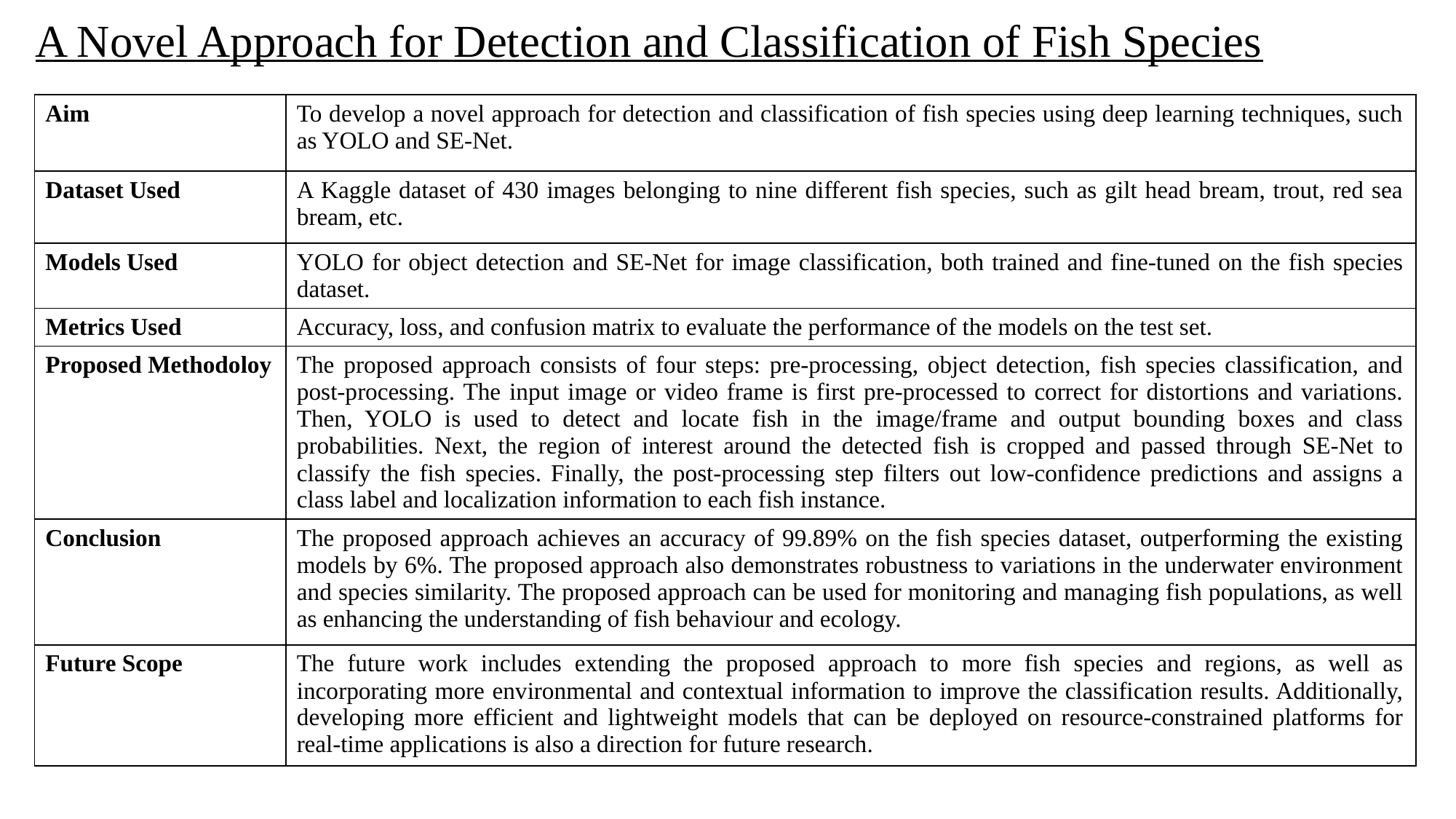

A Novel Approach for Detection and Classification of Fish Species
| Aim | To develop a novel approach for detection and classification of fish species using deep learning techniques, such as YOLO and SE-Net. |
| --- | --- |
| Dataset Used | A Kaggle dataset of 430 images belonging to nine different fish species, such as gilt head bream, trout, red sea bream, etc. |
| Models Used | YOLO for object detection and SE-Net for image classification, both trained and fine-tuned on the fish species dataset. |
| Metrics Used | Accuracy, loss, and confusion matrix to evaluate the performance of the models on the test set. |
| Proposed Methodoloy | The proposed approach consists of four steps: pre-processing, object detection, fish species classification, and post-processing. The input image or video frame is first pre-processed to correct for distortions and variations. Then, YOLO is used to detect and locate fish in the image/frame and output bounding boxes and class probabilities. Next, the region of interest around the detected fish is cropped and passed through SE-Net to classify the fish species. Finally, the post-processing step filters out low-confidence predictions and assigns a class label and localization information to each fish instance. |
| Conclusion | The proposed approach achieves an accuracy of 99.89% on the fish species dataset, outperforming the existing models by 6%. The proposed approach also demonstrates robustness to variations in the underwater environment and species similarity. The proposed approach can be used for monitoring and managing fish populations, as well as enhancing the understanding of fish behaviour and ecology. |
| Future Scope | The future work includes extending the proposed approach to more fish species and regions, as well as incorporating more environmental and contextual information to improve the classification results. Additionally, developing more efficient and lightweight models that can be deployed on resource-constrained platforms for real-time applications is also a direction for future research. |